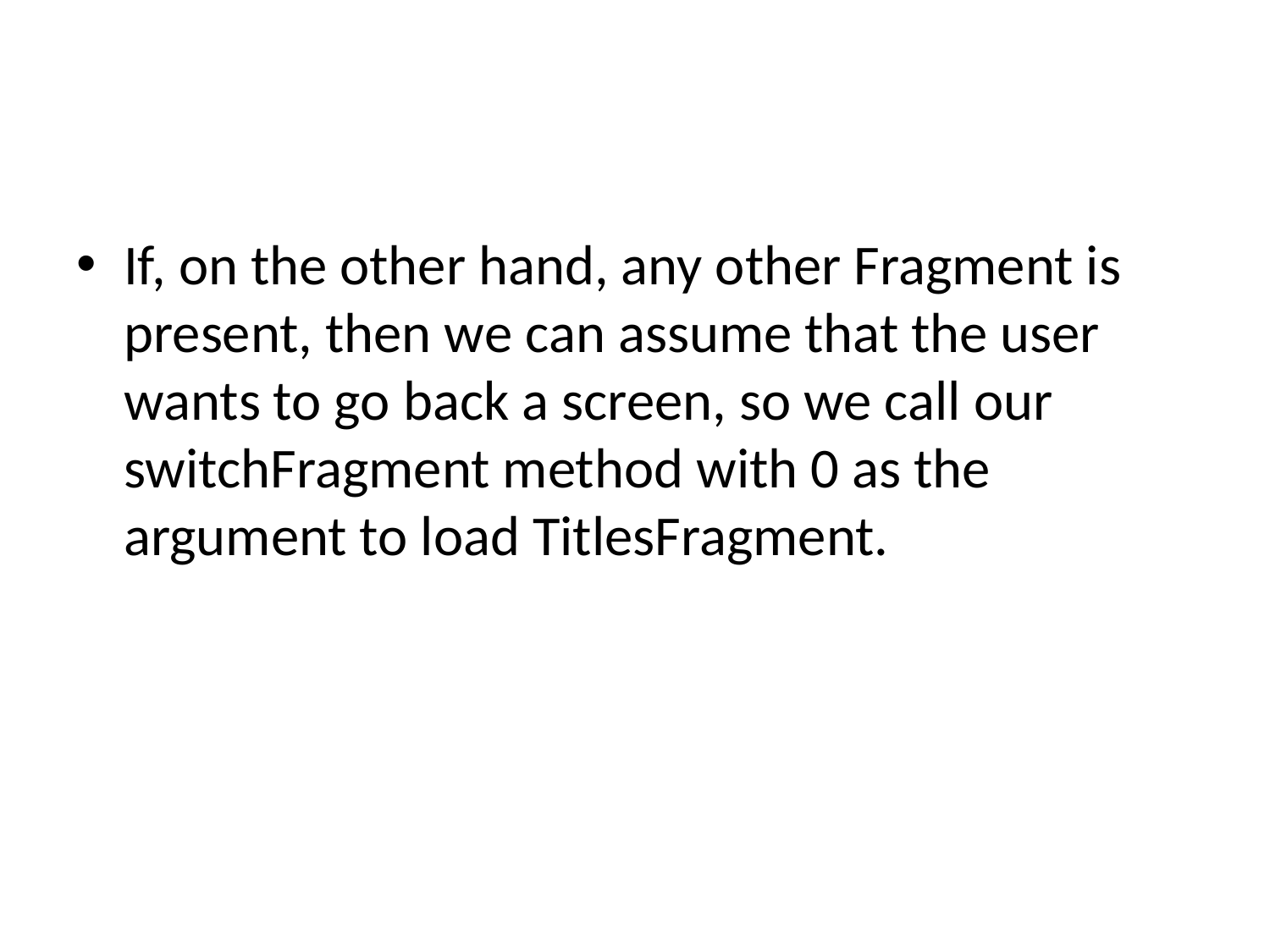

#
If, on the other hand, any other Fragment is present, then we can assume that the user wants to go back a screen, so we call our switchFragment method with 0 as the argument to load TitlesFragment.